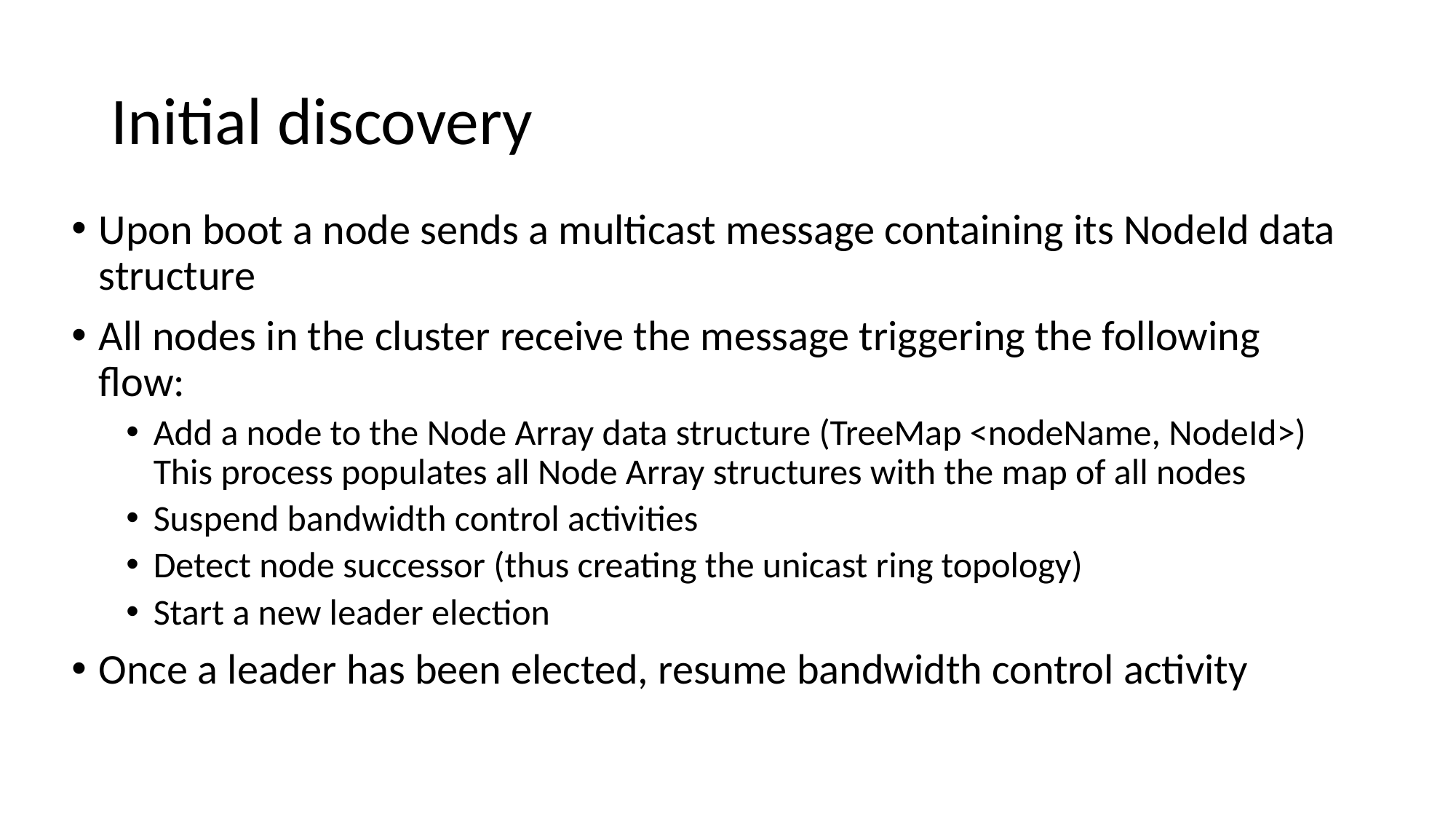

# Initial discovery
Upon boot a node sends a multicast message containing its NodeId data structure
All nodes in the cluster receive the message triggering the following flow:
Add a node to the Node Array data structure (TreeMap <nodeName, NodeId>)
This process populates all Node Array structures with the map of all nodes
Suspend bandwidth control activities
Detect node successor (thus creating the unicast ring topology)
Start a new leader election
Once a leader has been elected, resume bandwidth control activity